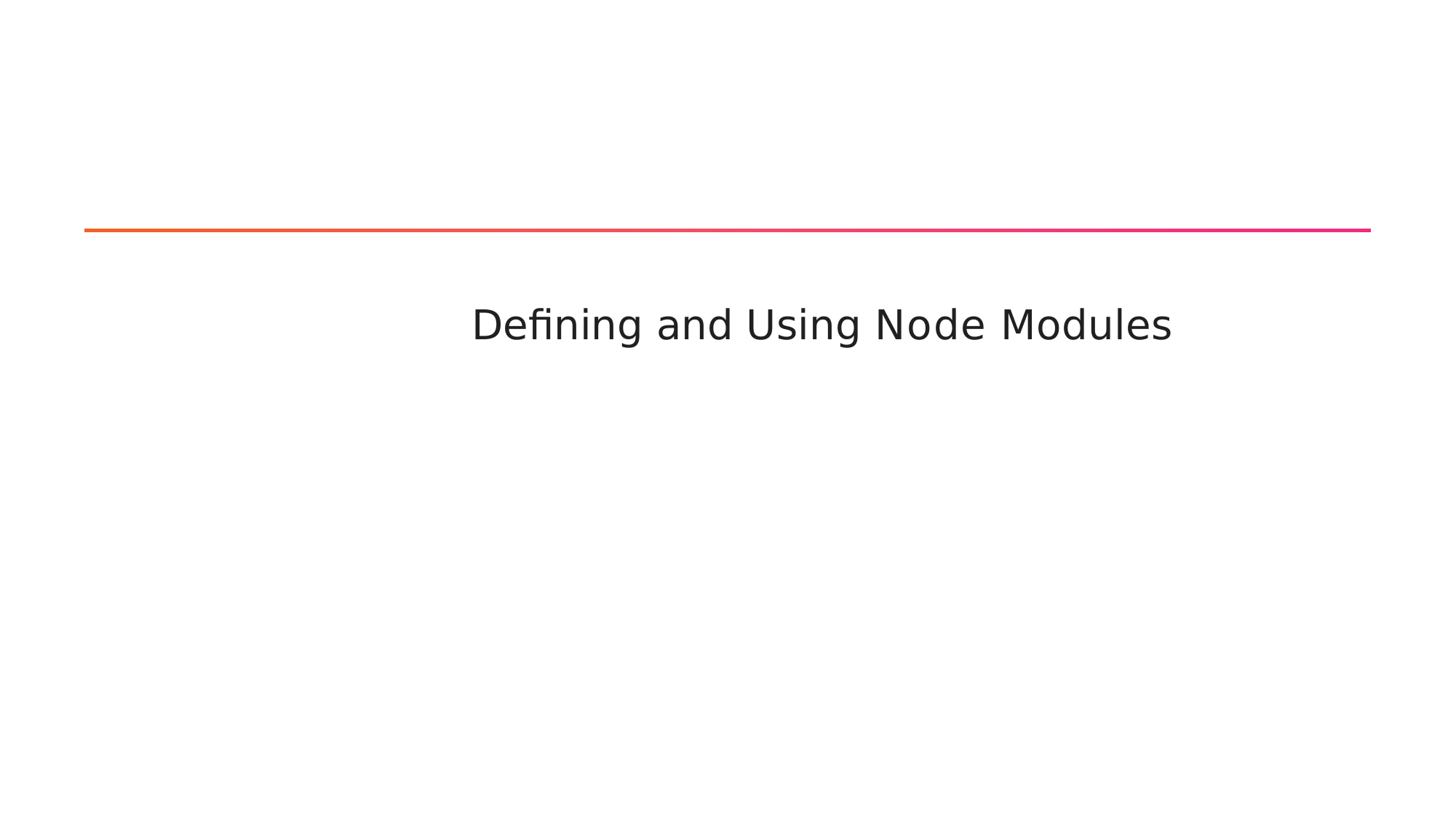

# Defining and Using Node Modules
3